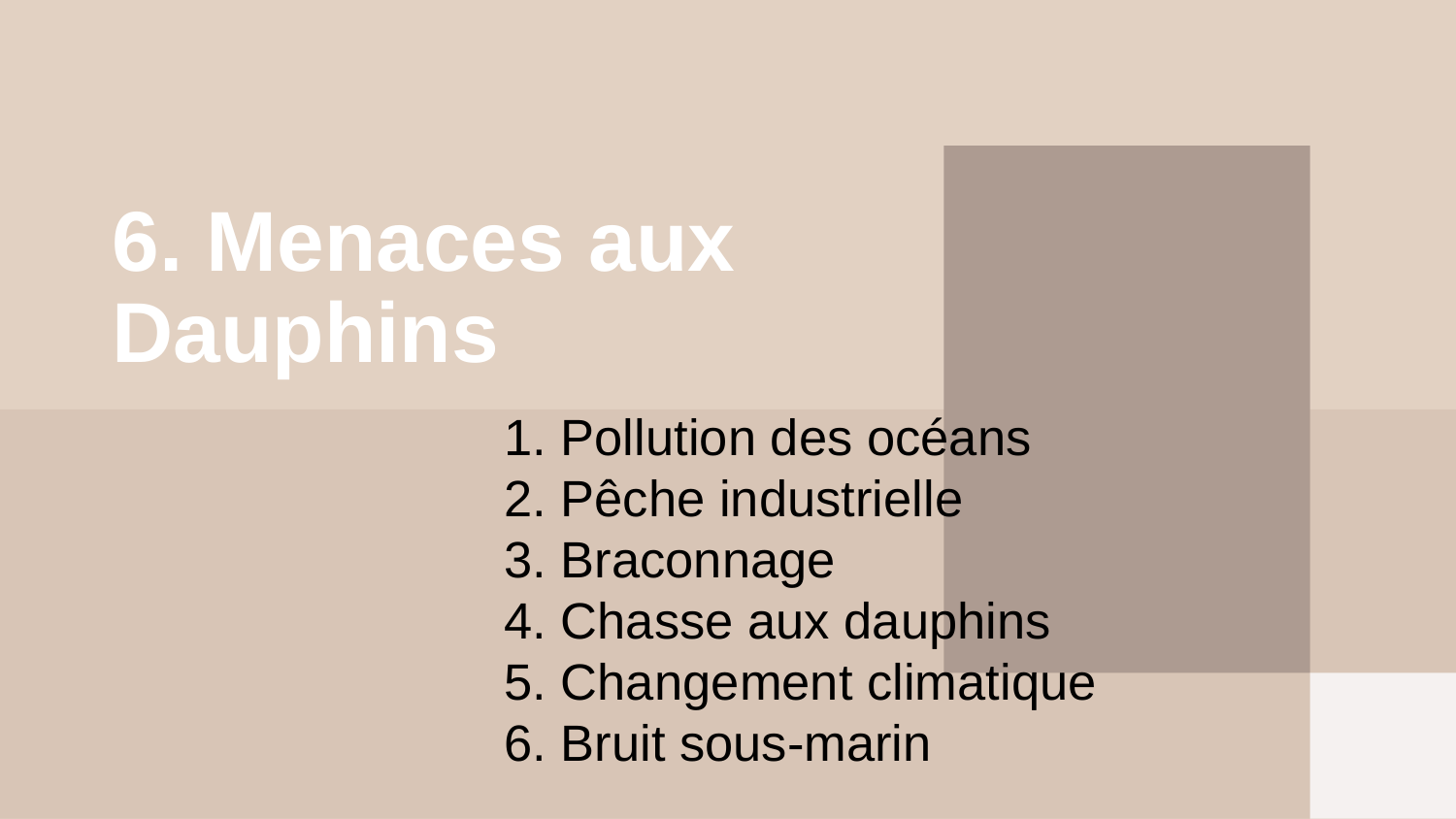

# 6. Menaces aux Dauphins

1. Pollution des océans
2. Pêche industrielle
3. Braconnage
4. Chasse aux dauphins
5. Changement climatique
6. Bruit sous-marin